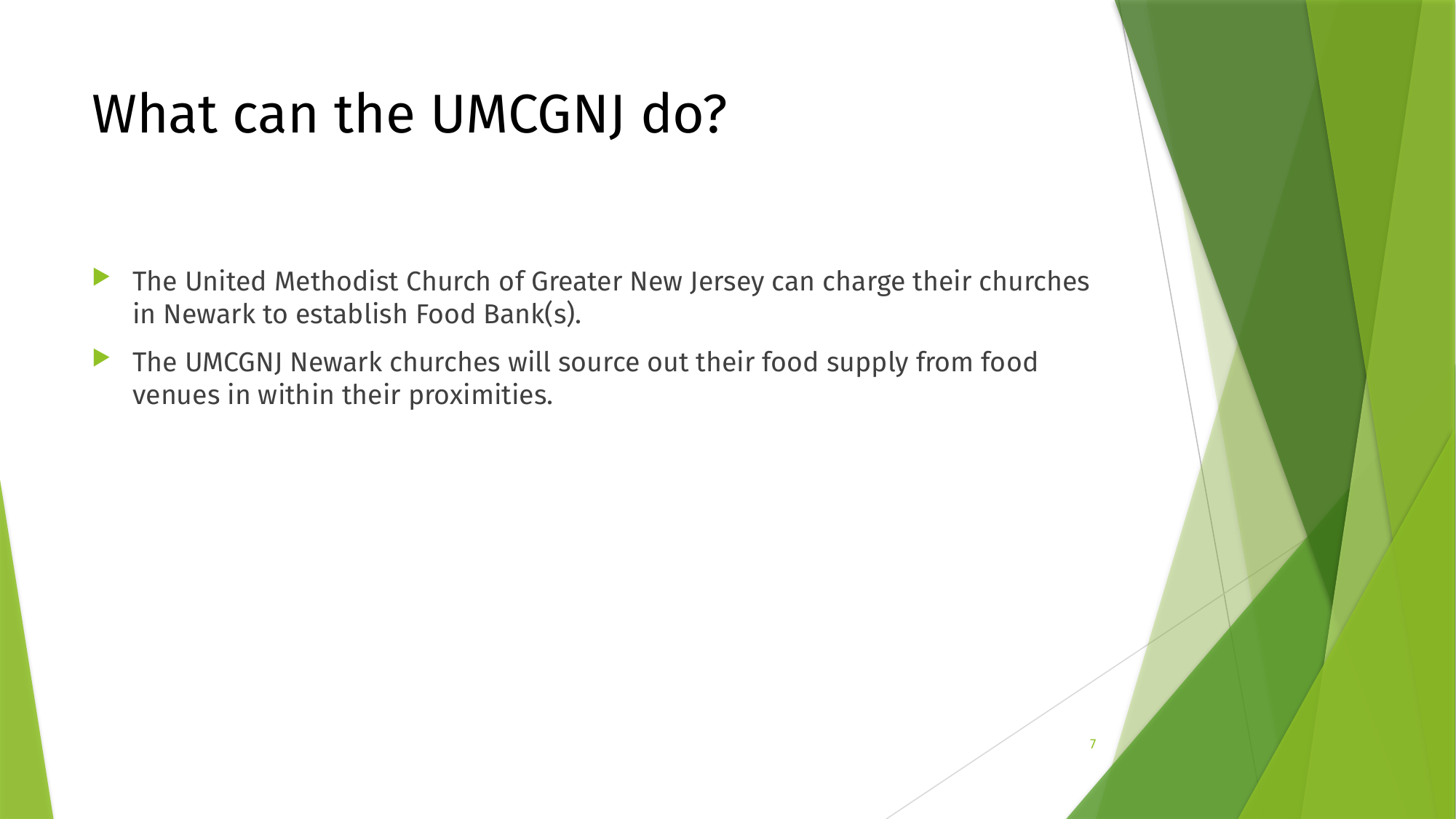

# What can the UMCGNJ do?
The United Methodist Church of Greater New Jersey can charge their churches in Newark to establish Food Bank(s).
The UMCGNJ Newark churches will source out their food supply from food venues in within their proximities.
7